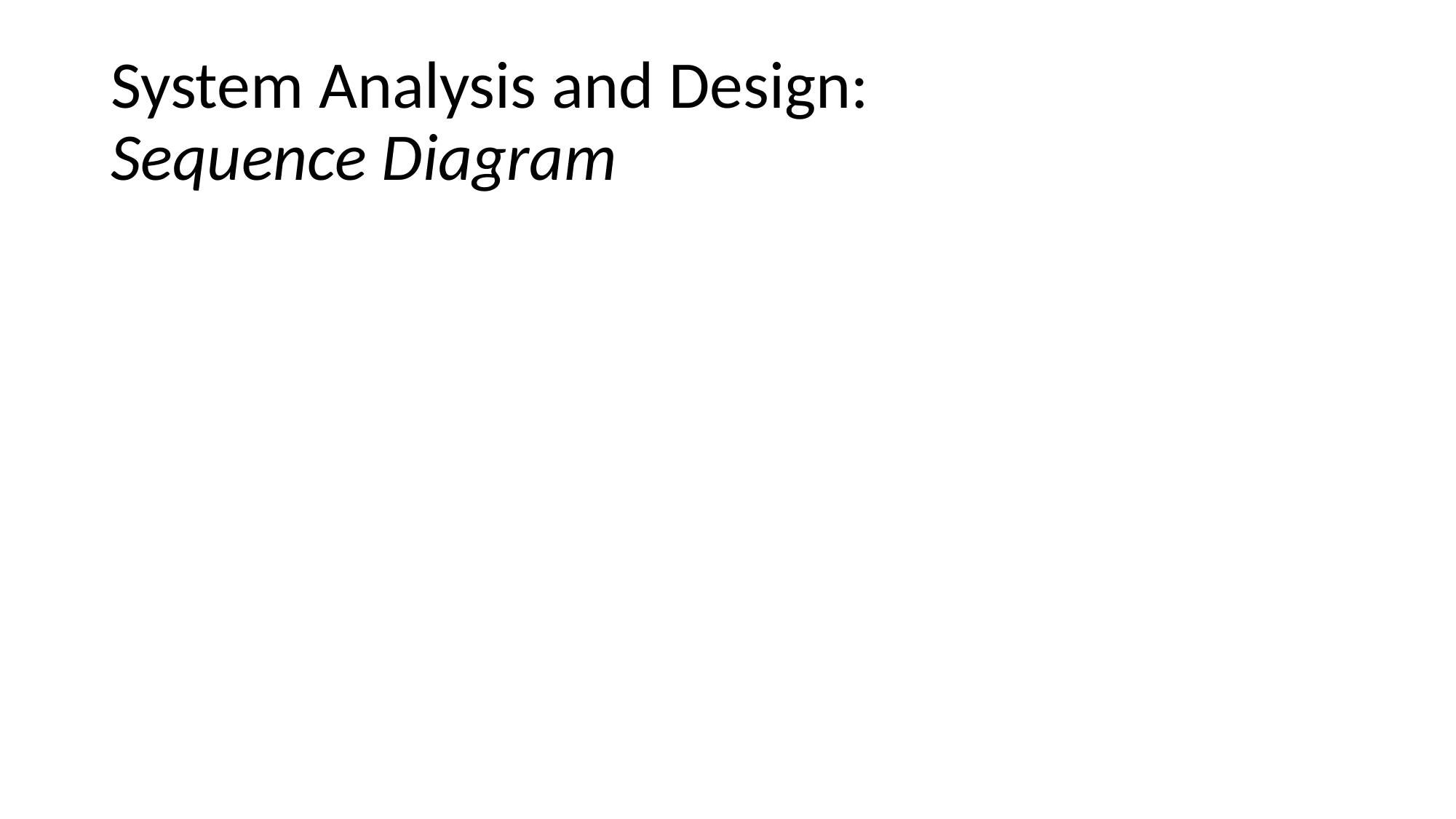

# System Analysis and Design: Sequence Diagram